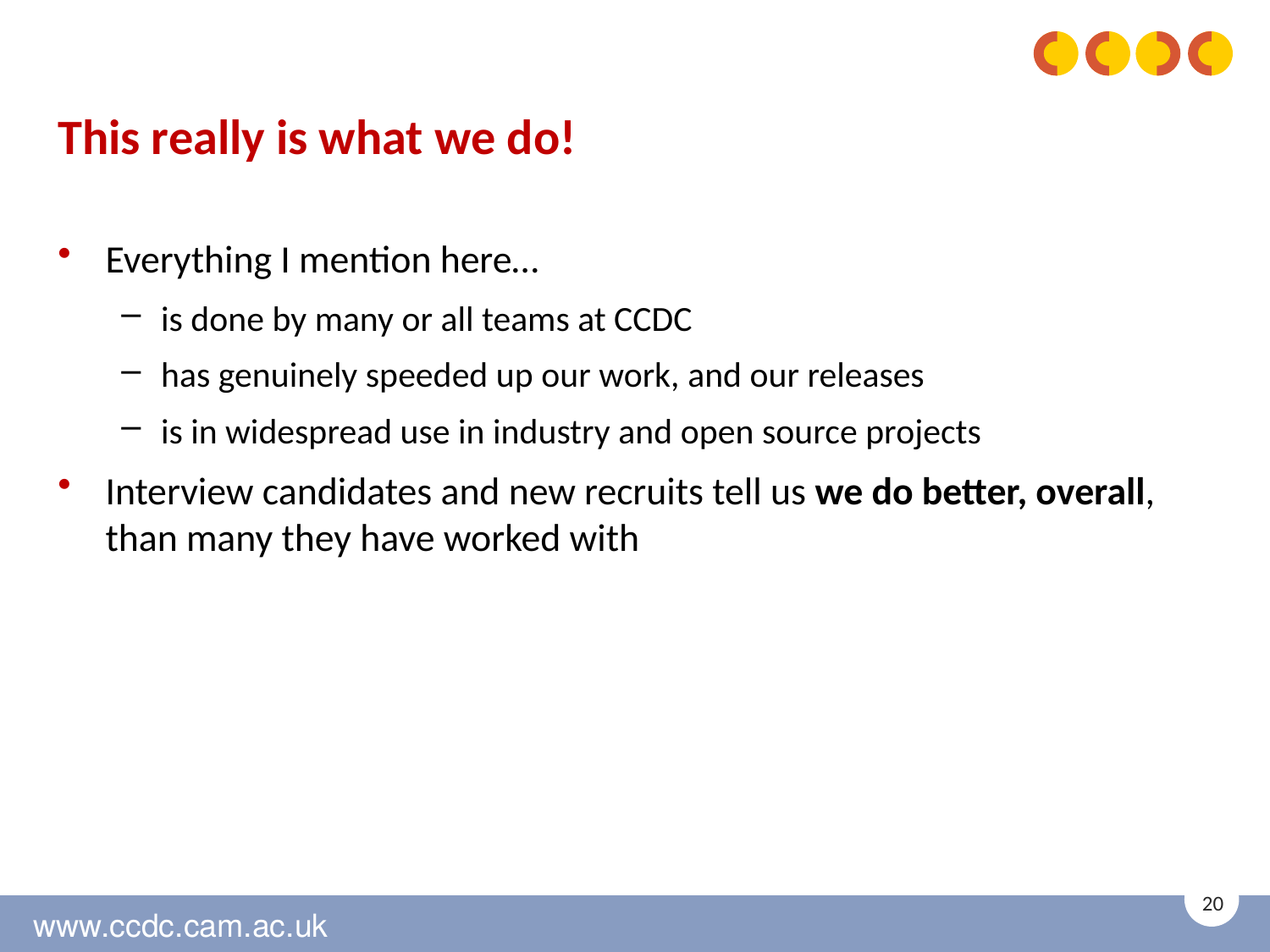

# This really is what we do!
Everything I mention here…
is done by many or all teams at CCDC
has genuinely speeded up our work, and our releases
is in widespread use in industry and open source projects
Interview candidates and new recruits tell us we do better, overall, than many they have worked with